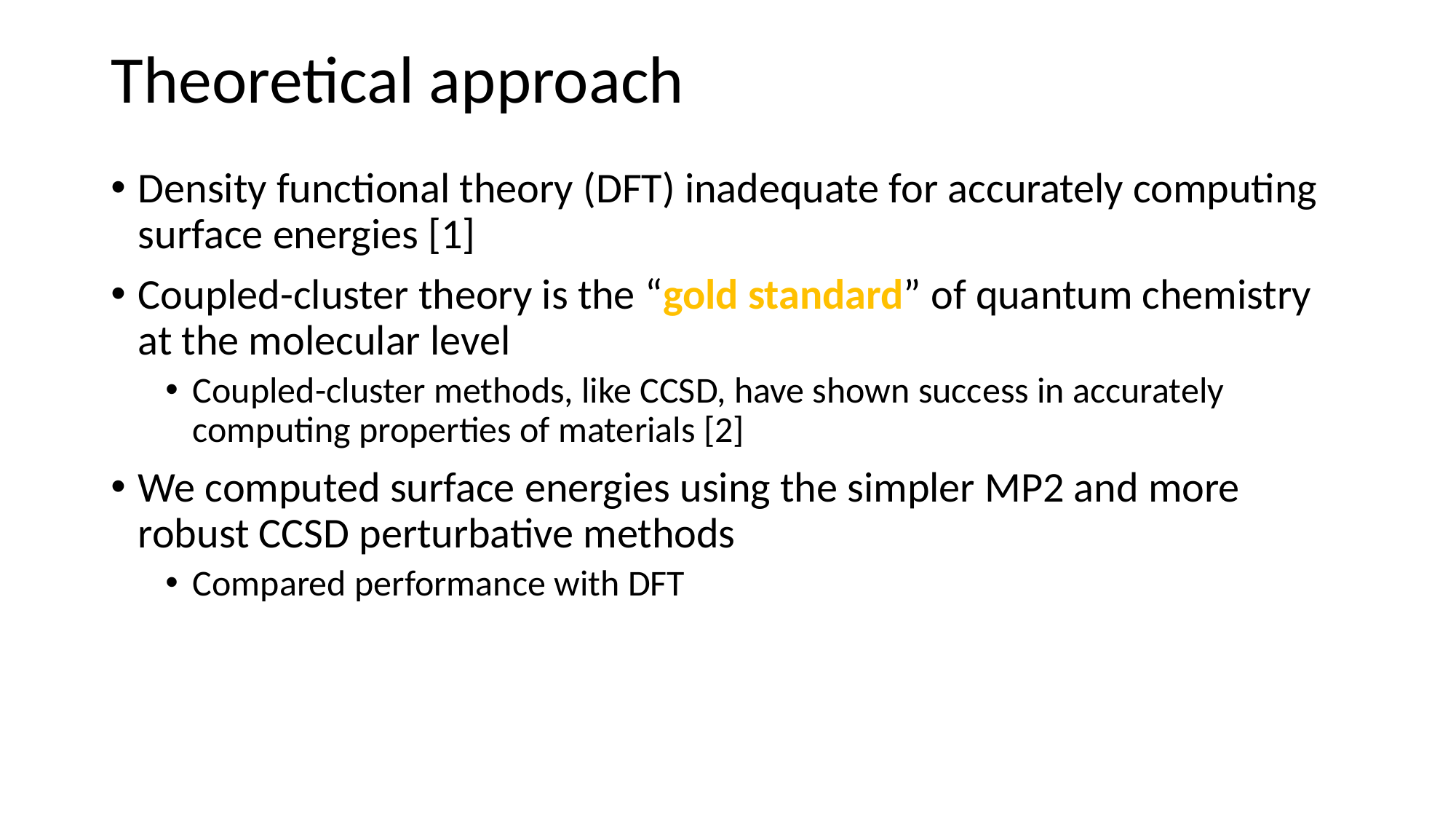

# Theoretical approach
Density functional theory (DFT) inadequate for accurately computing surface energies [1]
Coupled-cluster theory is the “gold standard” of quantum chemistry at the molecular level
Coupled-cluster methods, like CCSD, have shown success in accurately computing properties of materials [2]
We computed surface energies using the simpler MP2 and more robust CCSD perturbative methods
Compared performance with DFT